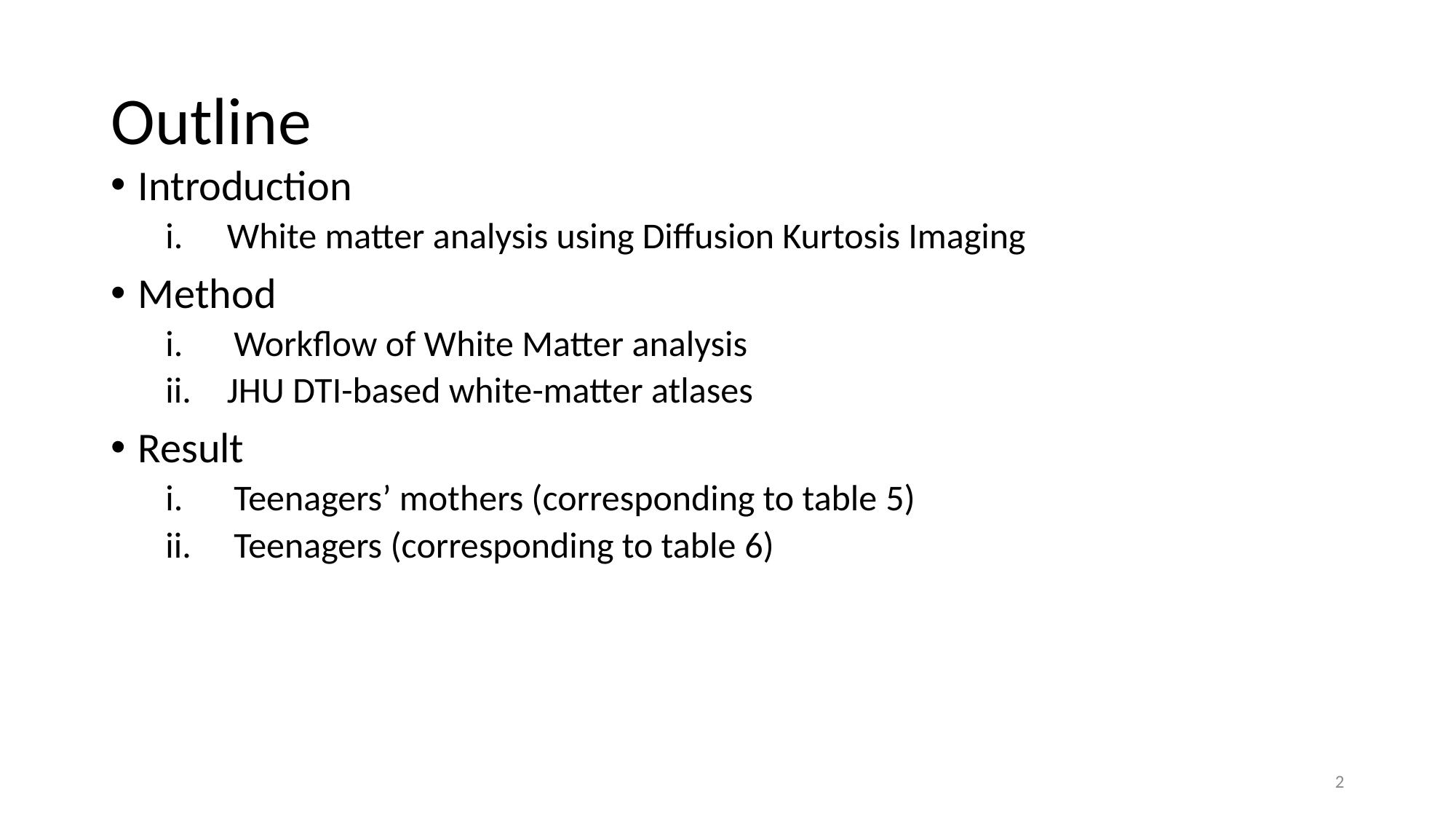

# Outline
Introduction
White matter analysis using Diffusion Kurtosis Imaging
Method
Workflow of White Matter analysis
JHU DTI-based white-matter atlases
Result
Teenagers’ mothers (corresponding to table 5)
Teenagers (corresponding to table 6)
2